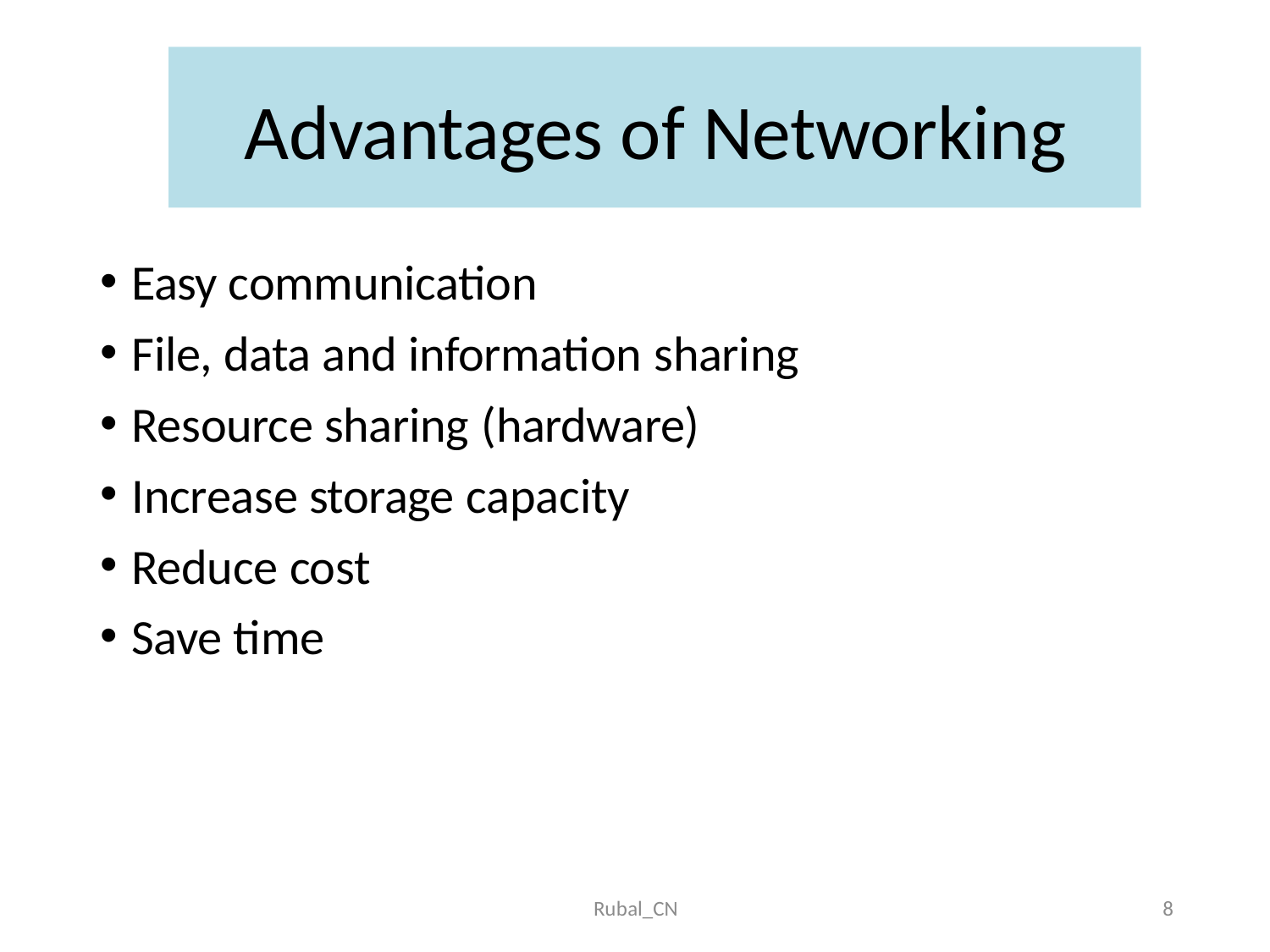

# Advantages of Networking
Easy communication
File, data and information sharing
Resource sharing (hardware)
Increase storage capacity
Reduce cost
Save time
Rubal_CN
8